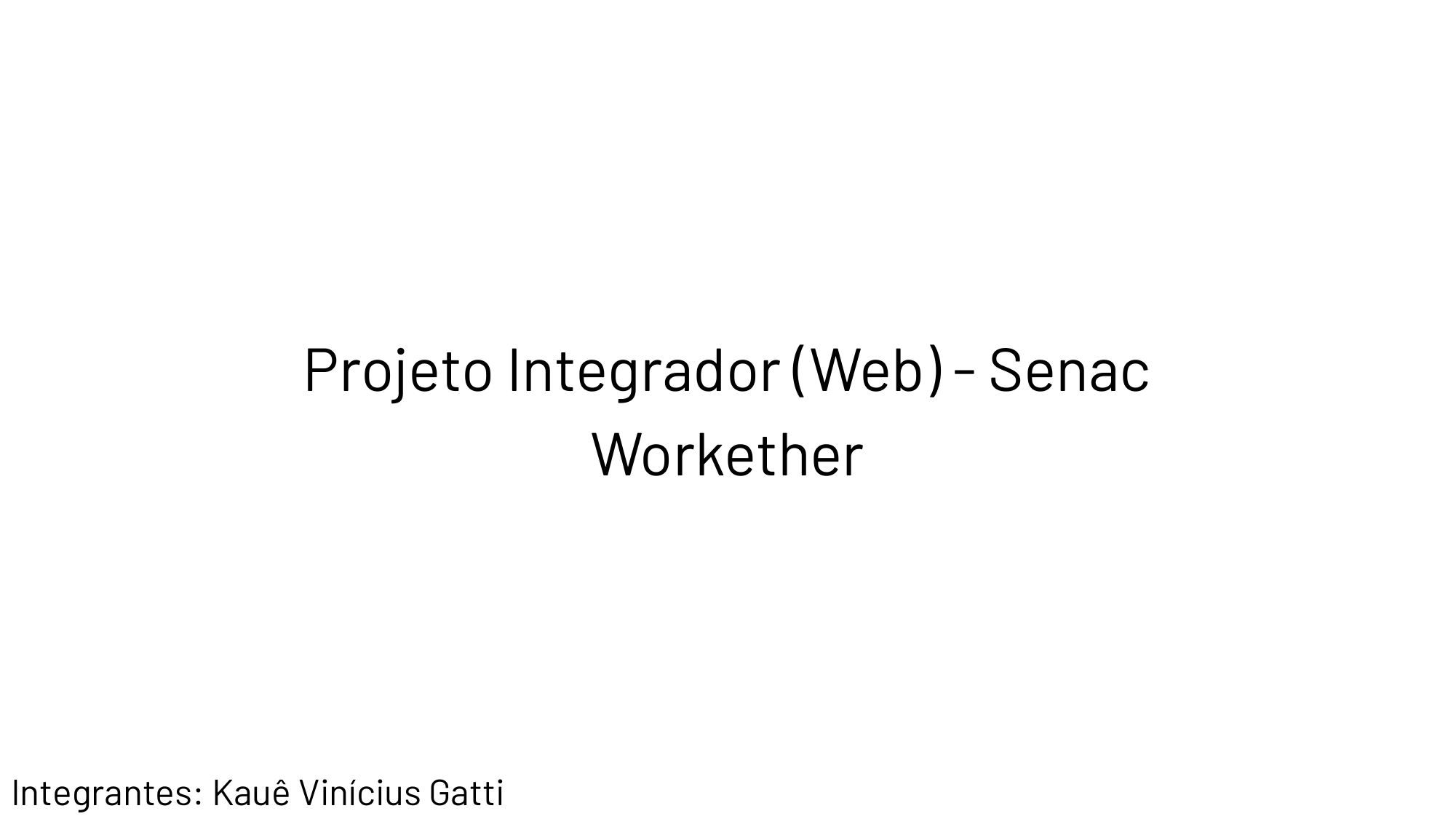

Projeto Integrador (Web) - Senac
Workether
Integrantes: Kauê Vinícius Gatti